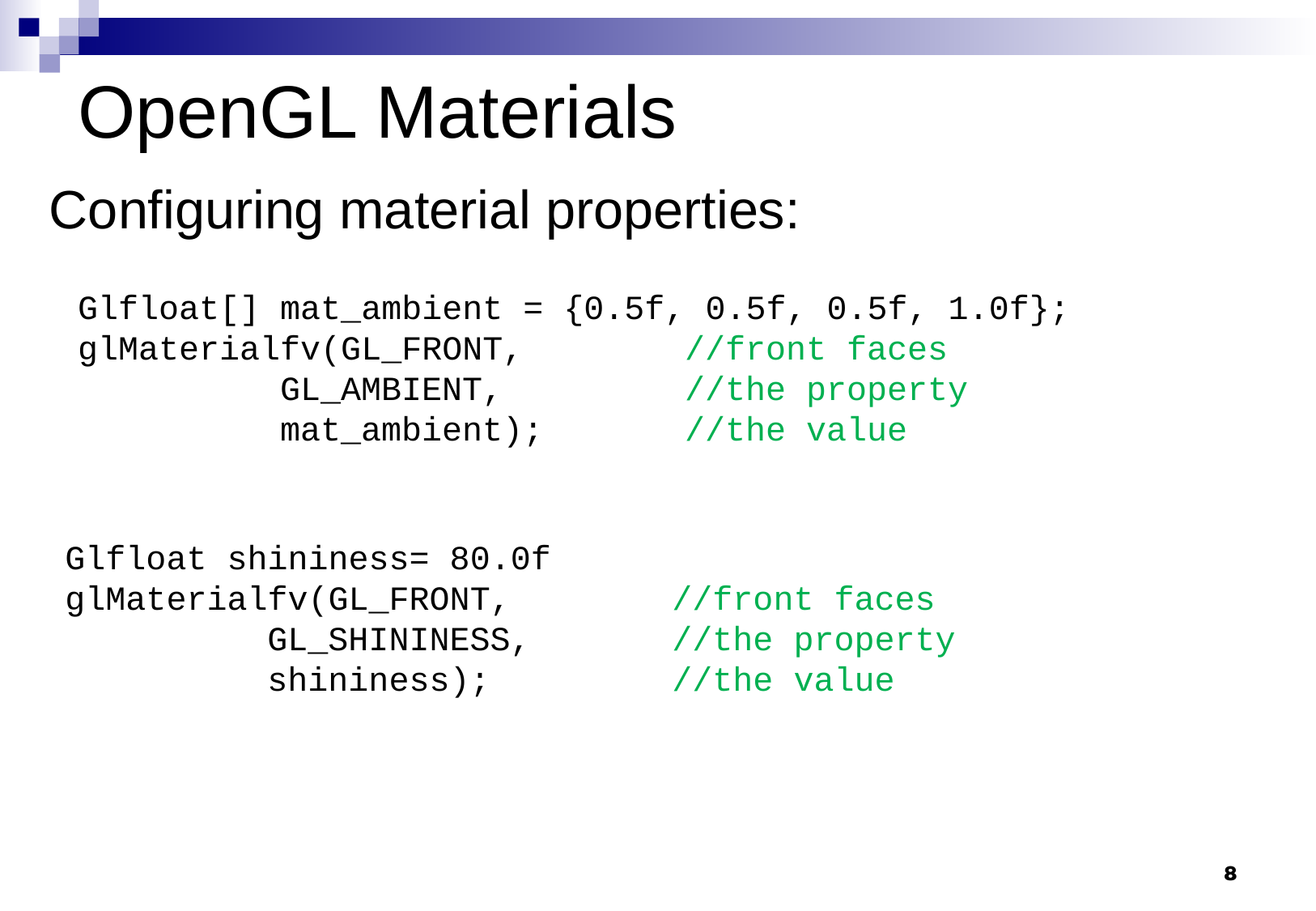

# OpenGL Materials
Configuring material properties:
Glfloat[] mat_ambient = {0.5f, 0.5f, 0.5f, 1.0f};
glMaterialfv(GL_FRONT, 		//front faces
	    GL_AMBIENT, 		//the property
	    mat_ambient); 	//the value
Glfloat shininess= 80.0f
glMaterialfv(GL_FRONT, 		//front faces
	    GL_SHININESS, 	//the property
	    shininess); 		//the value
8